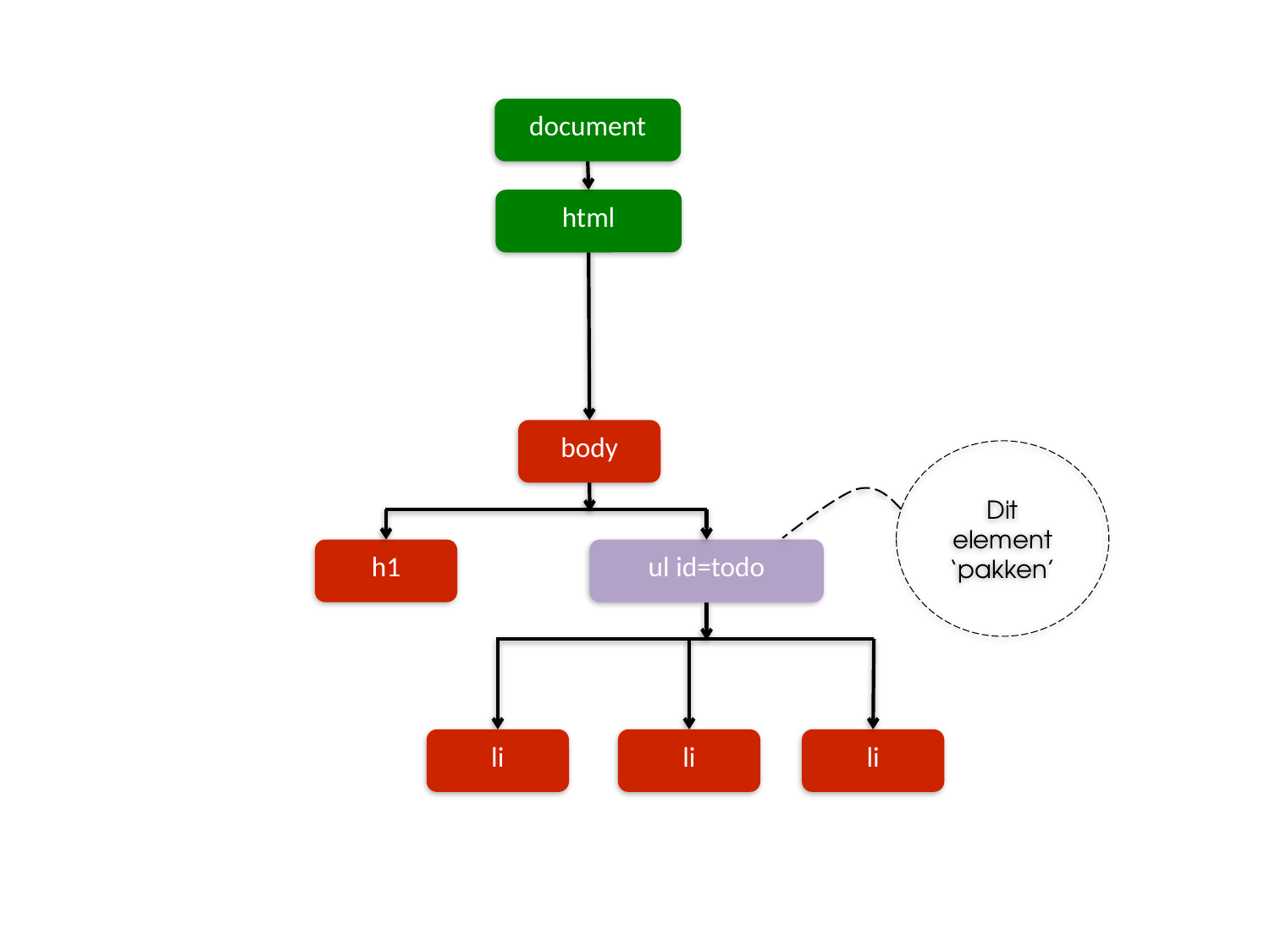

document
html
body
Dit element
‘pakken’

h1
ul id=todo
li
li
li